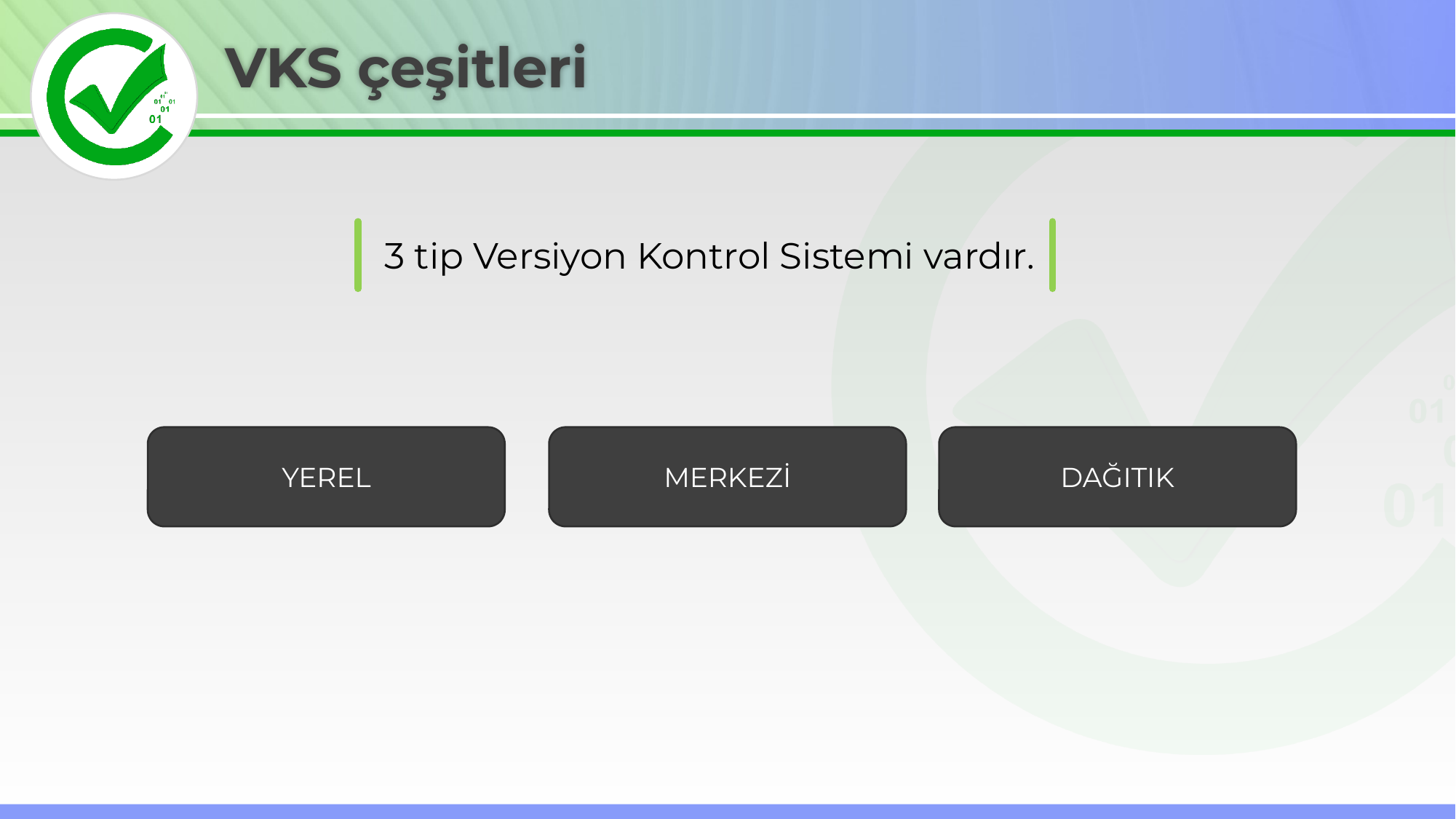

VKS çeşitleri
3 tip Versiyon Kontrol Sistemi vardır.
DAĞITIK
YEREL
MERKEZİ